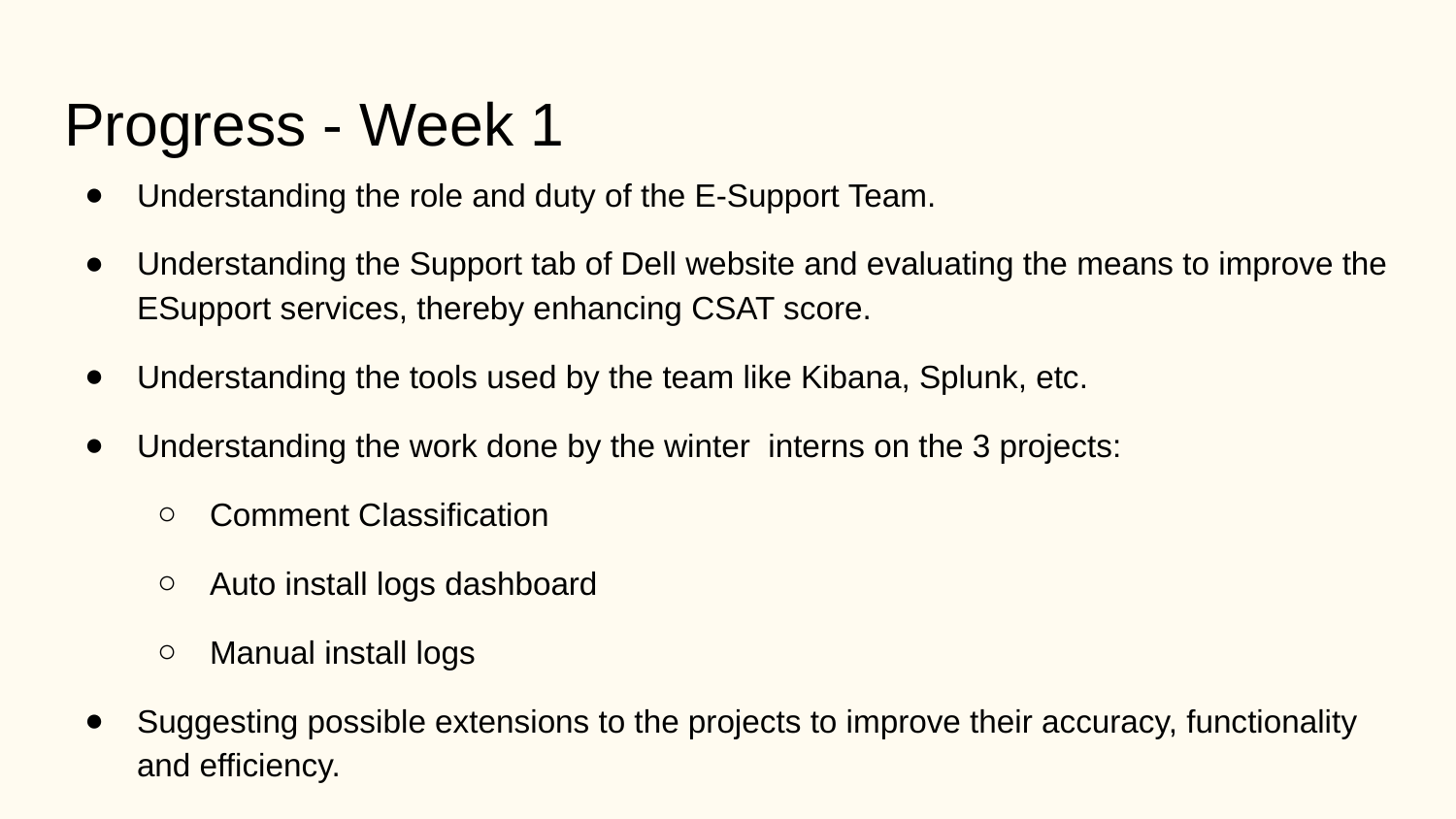

# Progress - Week 1

Understanding the role and duty of the E-Support Team.
Understanding the Support tab of Dell website and evaluating the means to improve the ESupport services, thereby enhancing CSAT score.
Understanding the tools used by the team like Kibana, Splunk, etc.
Understanding the work done by the winter  interns on the 3 projects:
Comment Classification
Auto install logs dashboard
Manual install logs
Suggesting possible extensions to the projects to improve their accuracy, functionality and efficiency.